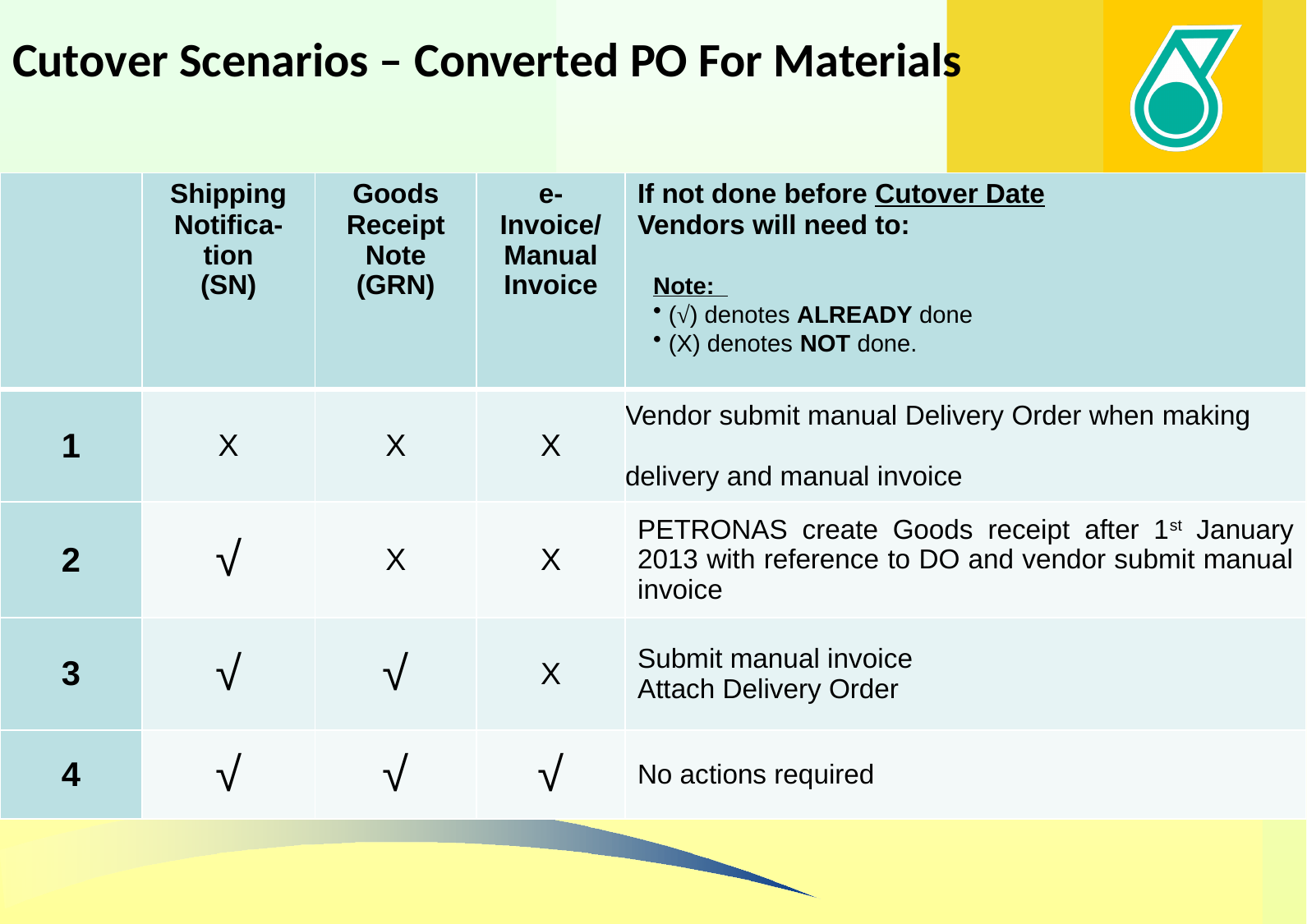

# Cutover Scenarios – Converted PO For Materials
|  | Shipping Notifica-tion (SN) | Goods Receipt Note (GRN) | e-Invoice/ Manual Invoice | If not done before Cutover Date Vendors will need to: |
| --- | --- | --- | --- | --- |
| 1 | X | X | X | Vendor submit manual Delivery Order when making delivery and manual invoice |
| 2 | √ | X | X | PETRONAS create Goods receipt after 1st January 2013 with reference to DO and vendor submit manual invoice |
| 3 | √ | √ | X | Submit manual invoice Attach Delivery Order |
| 4 | √ | √ | √ | No actions required |
Note:
 (√) denotes ALREADY done
 (X) denotes NOT done.
Note:
 (√) denotes ALREADY submitted/done
(X) denotes NOT submitted/done.